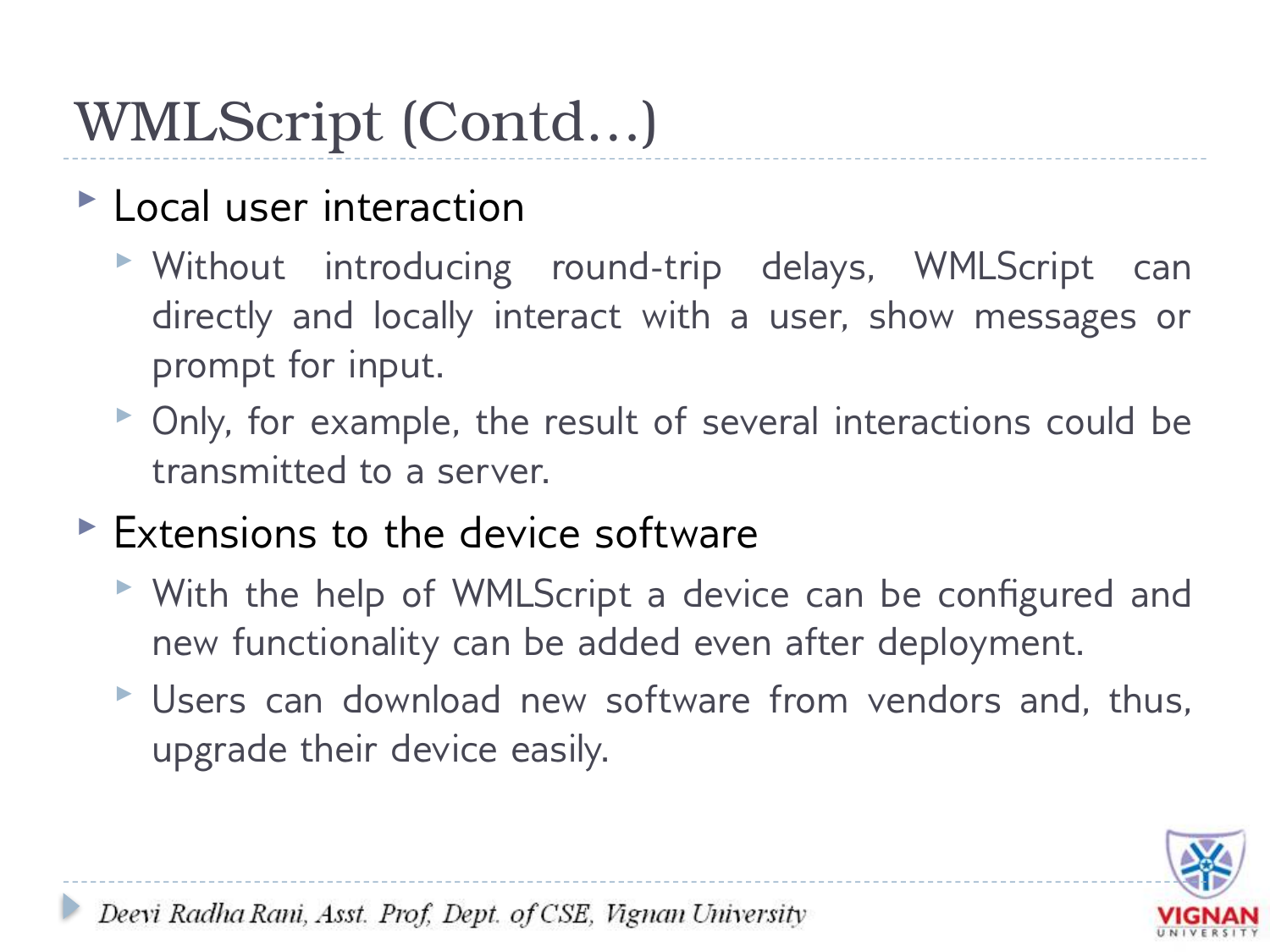

# WMLScript (Contd…)
Local user interaction
Without introducing round-trip delays, WMLScript can directly and locally interact with a user, show messages or prompt for input.
Only, for example, the result of several interactions could be transmitted to a server.
Extensions to the device software
With the help of WMLScript a device can be configured and new functionality can be added even after deployment.
Users can download new software from vendors and, thus, upgrade their device easily.